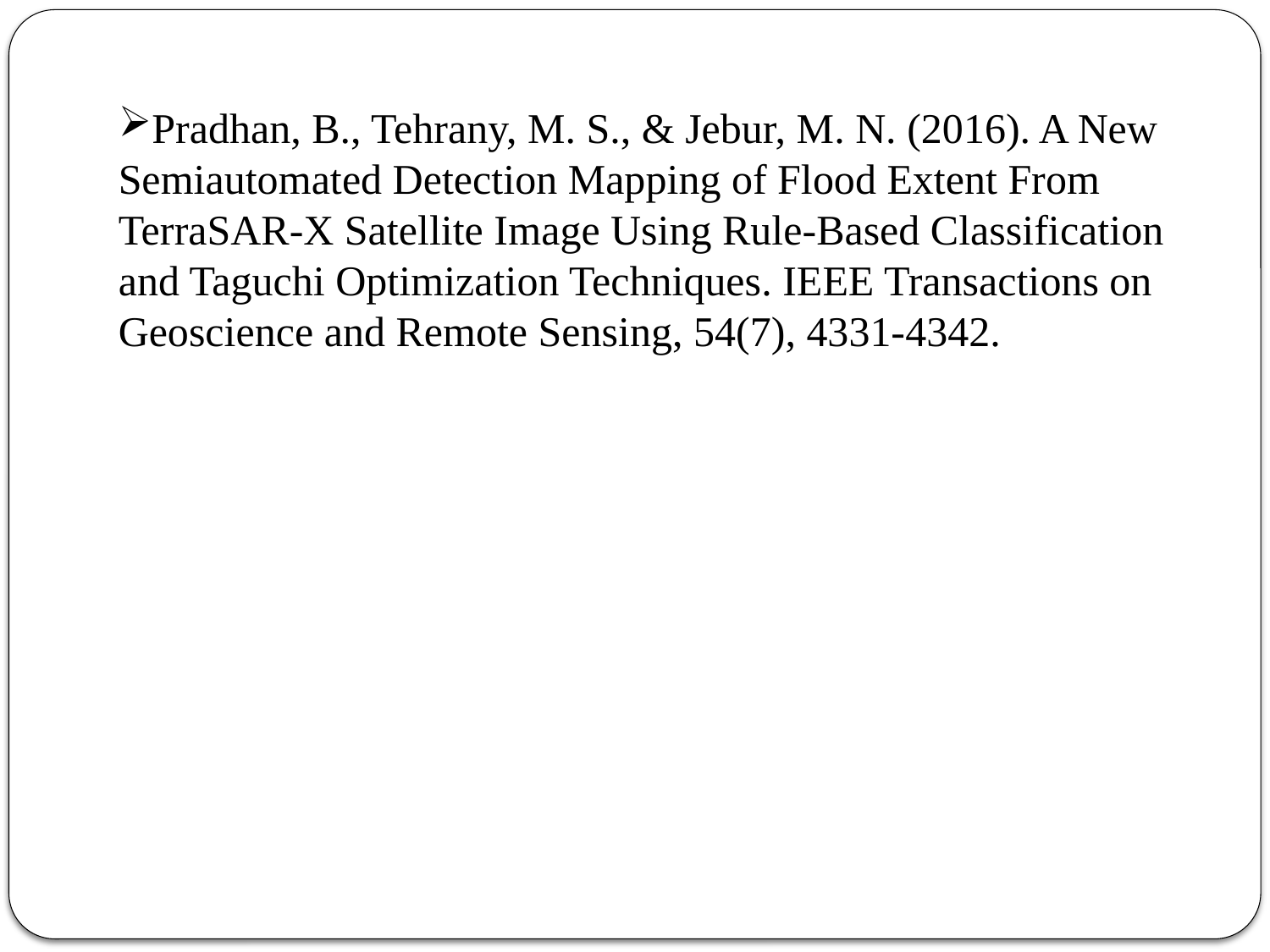

Pradhan, B., Tehrany, M. S., & Jebur, M. N. (2016). A New Semiautomated Detection Mapping of Flood Extent From TerraSAR-X Satellite Image Using Rule-Based Classification and Taguchi Optimization Techniques. IEEE Transactions on Geoscience and Remote Sensing, 54(7), 4331-4342.